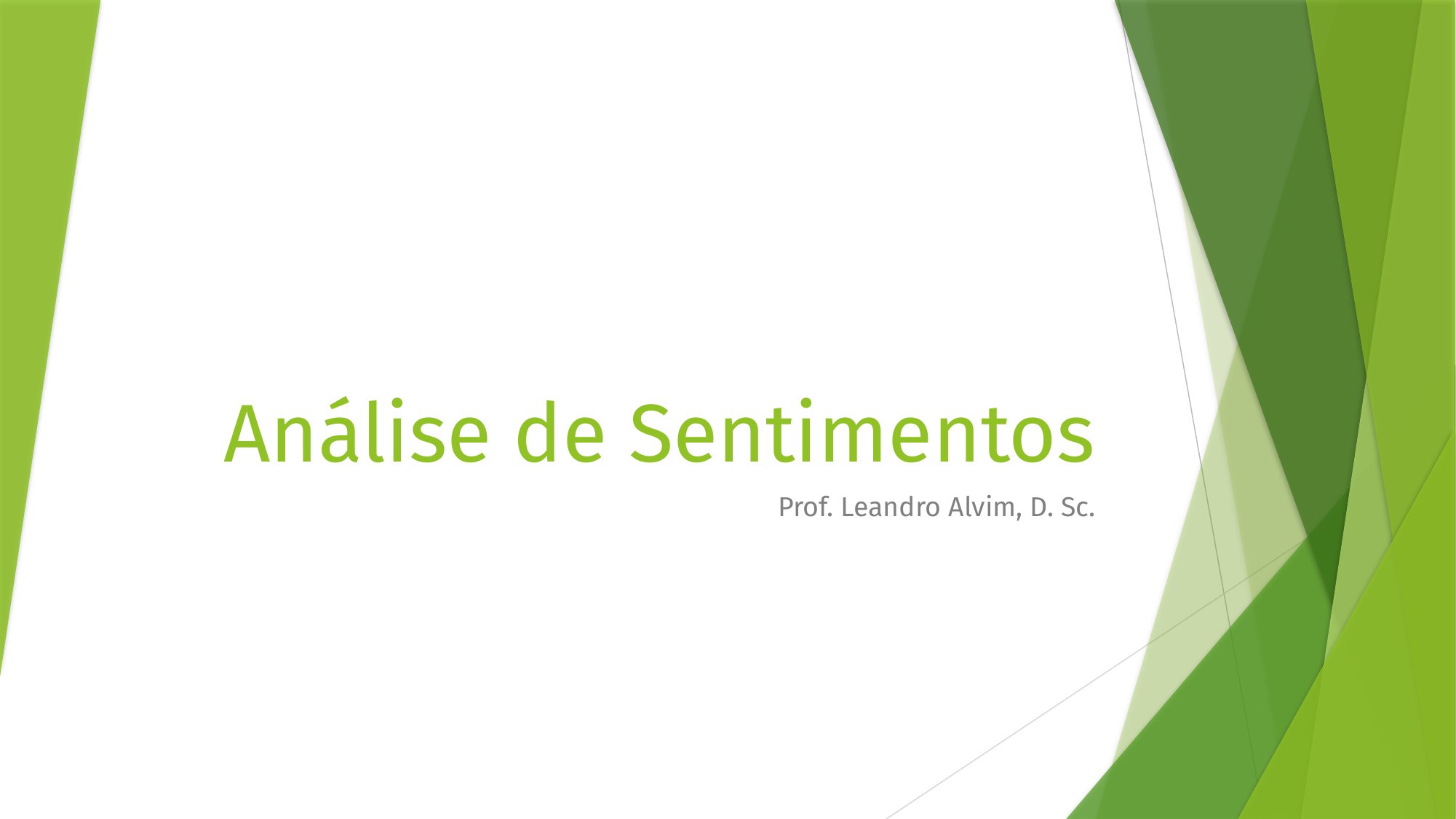

# Análise de Sentimentos
Prof. Leandro Alvim, D. Sc.